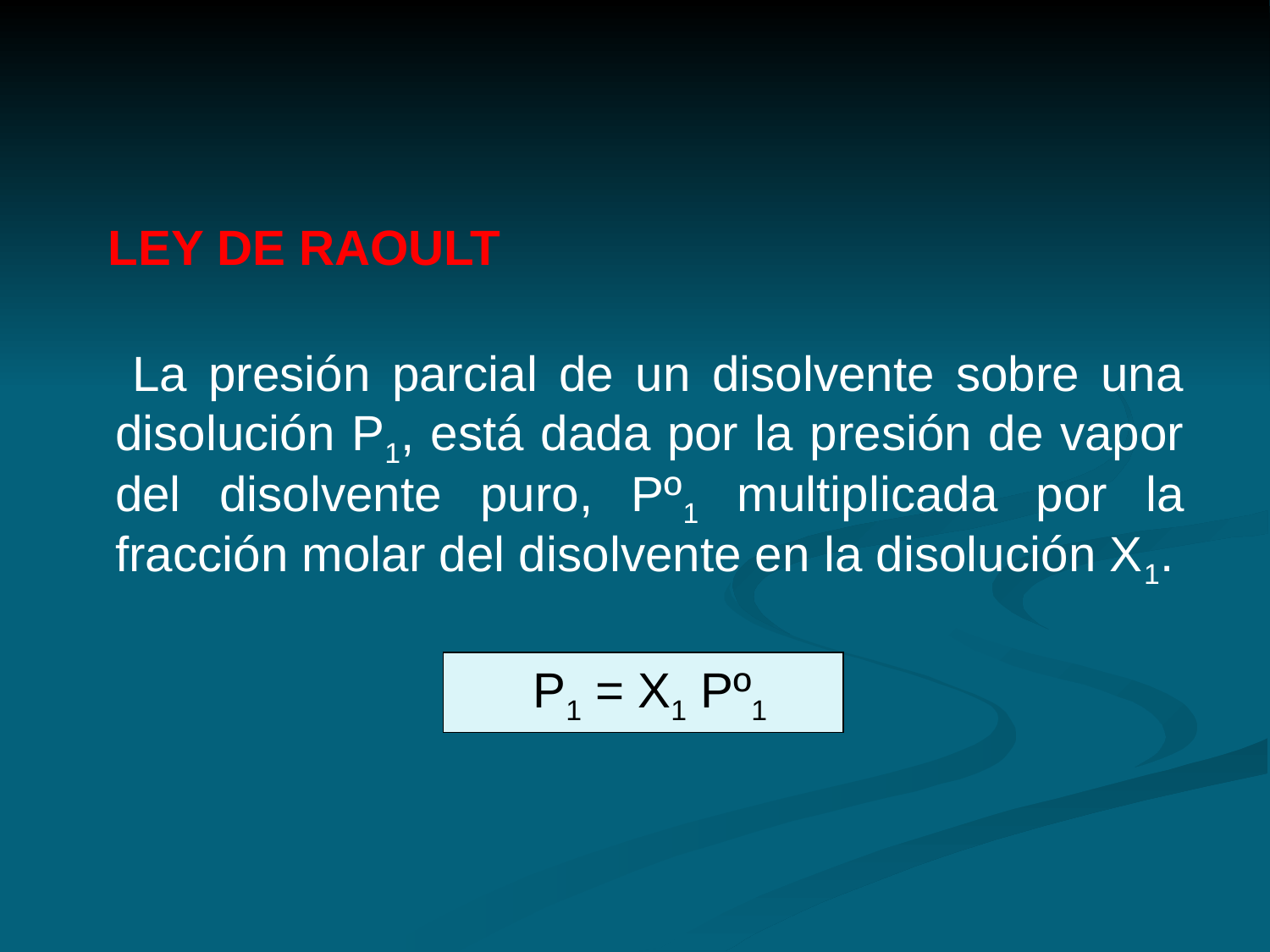

LEY DE RAOULT

   La presión parcial de un disolvente sobre una disolución P1, está dada por la presión de vapor del disolvente puro, Pº1 multiplicada por la fracción molar del disolvente en la disolución X1.

 P1 = X1 Pº1